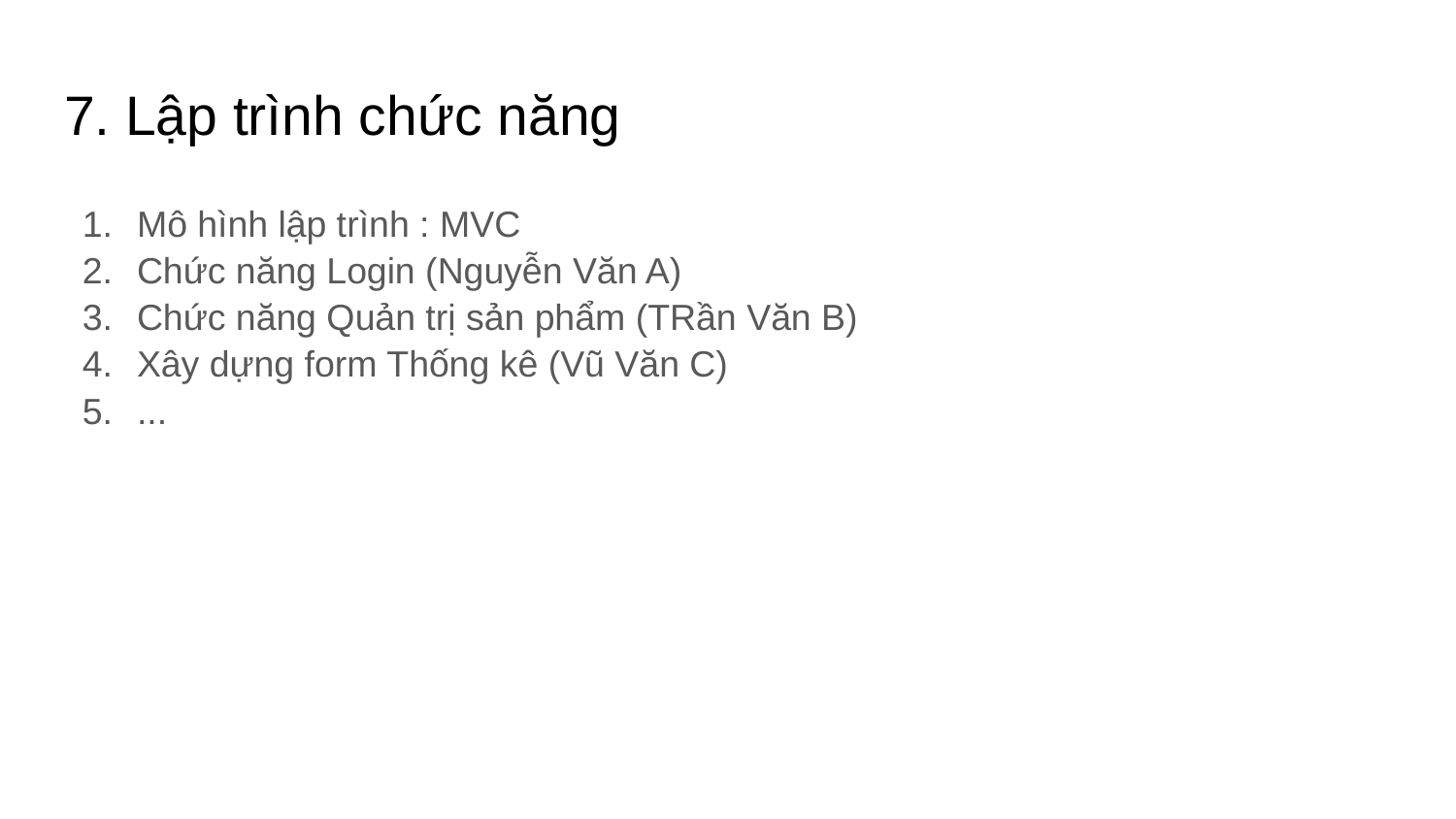

# 7. Lập trình chức năng
Mô hình lập trình : MVC
Chức năng Login (Nguyễn Văn A)
Chức năng Quản trị sản phẩm (TRần Văn B)
Xây dựng form Thống kê (Vũ Văn C)
...